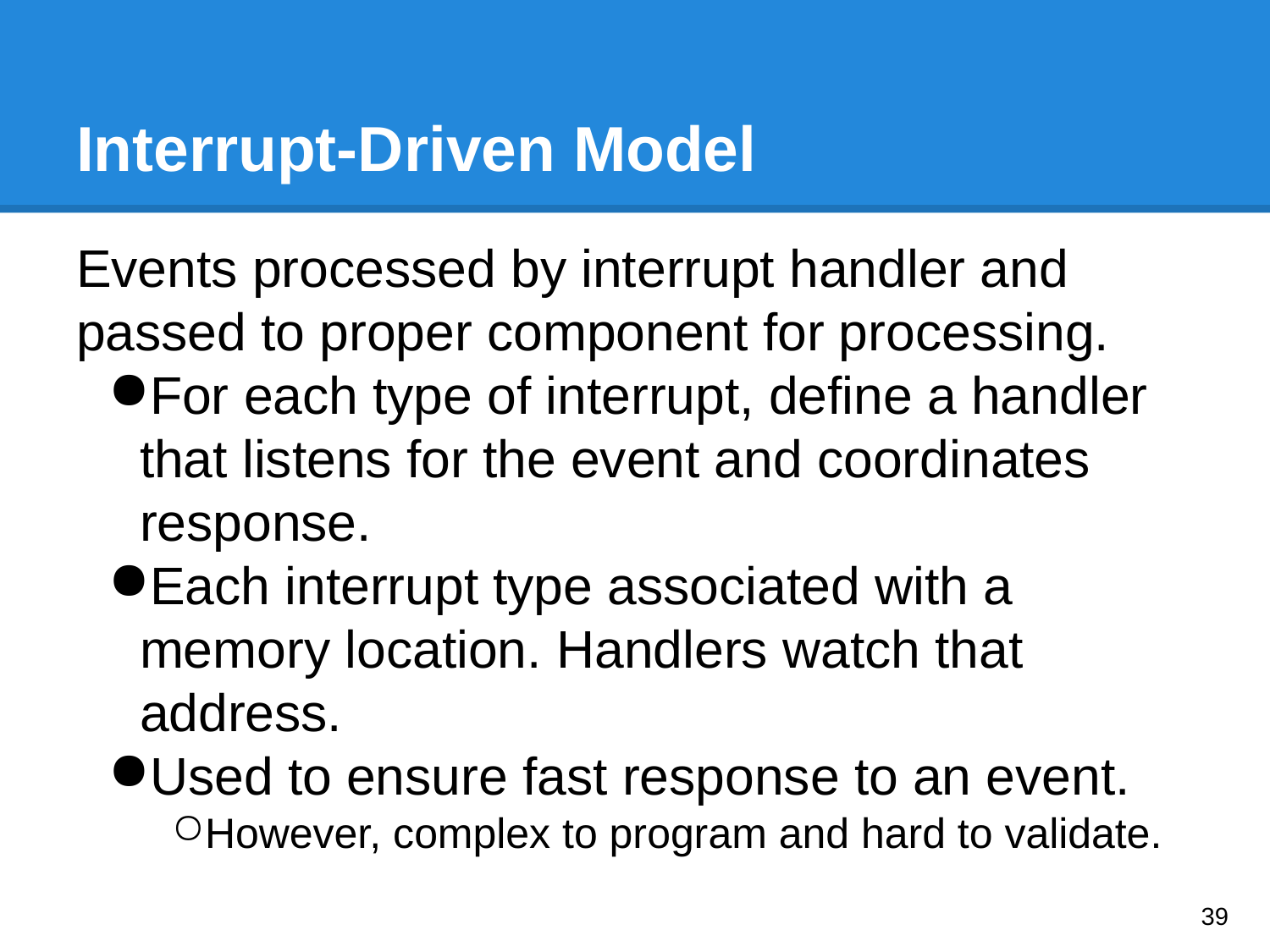

# Interrupt-Driven Model
Events processed by interrupt handler and passed to proper component for processing.
For each type of interrupt, define a handler that listens for the event and coordinates response.
Each interrupt type associated with a memory location. Handlers watch that address.
Used to ensure fast response to an event.
However, complex to program and hard to validate.

39